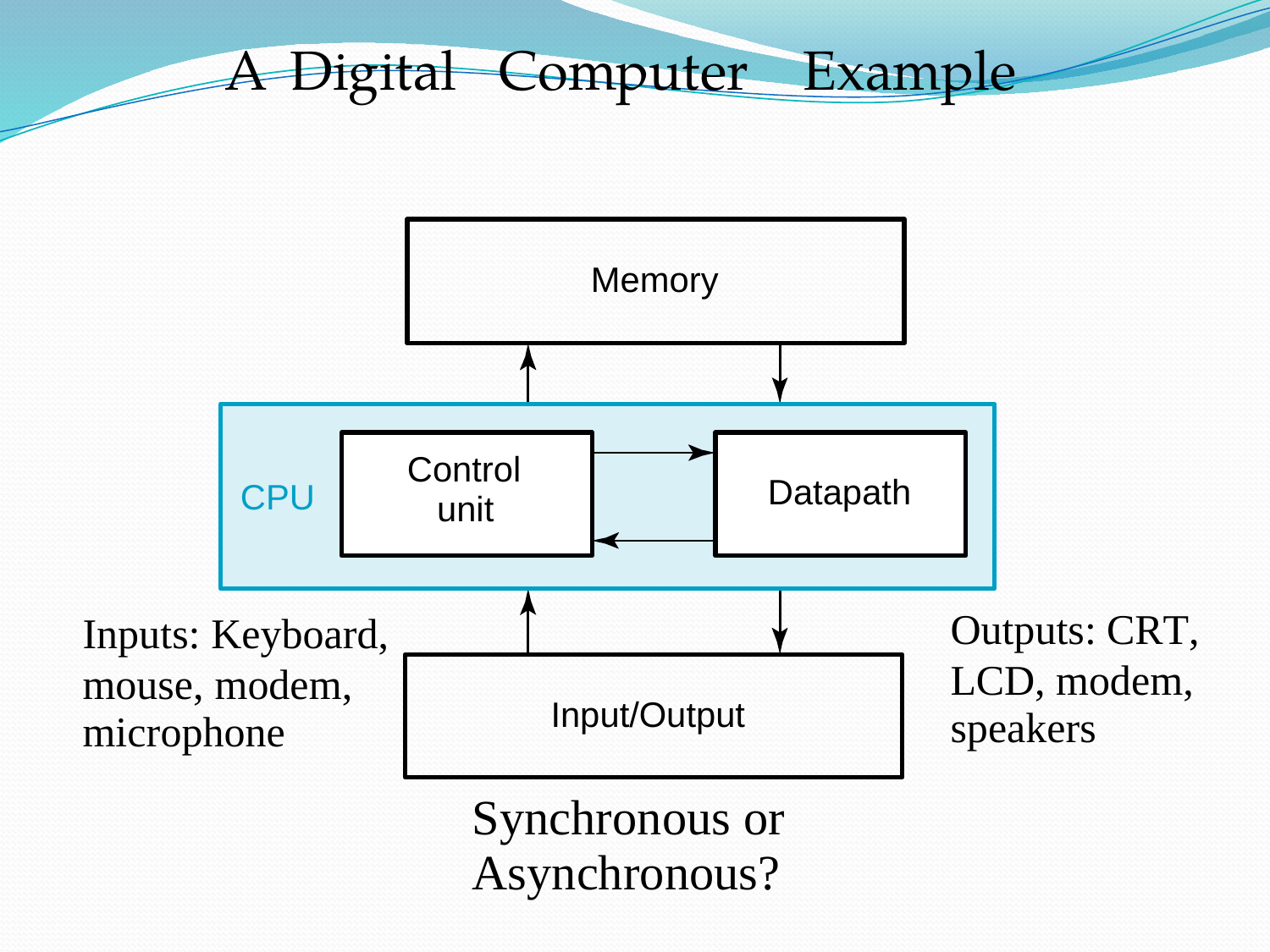

A
Digital
Computer
Example

Memory

Control

unit

Datapath

CPU

Outputs:
CRT,

Inputs: Keyboard,

Input/Output
LCD, modem,
speakers
mouse, modem,
microphone
Synchronous or
Asynchronous?